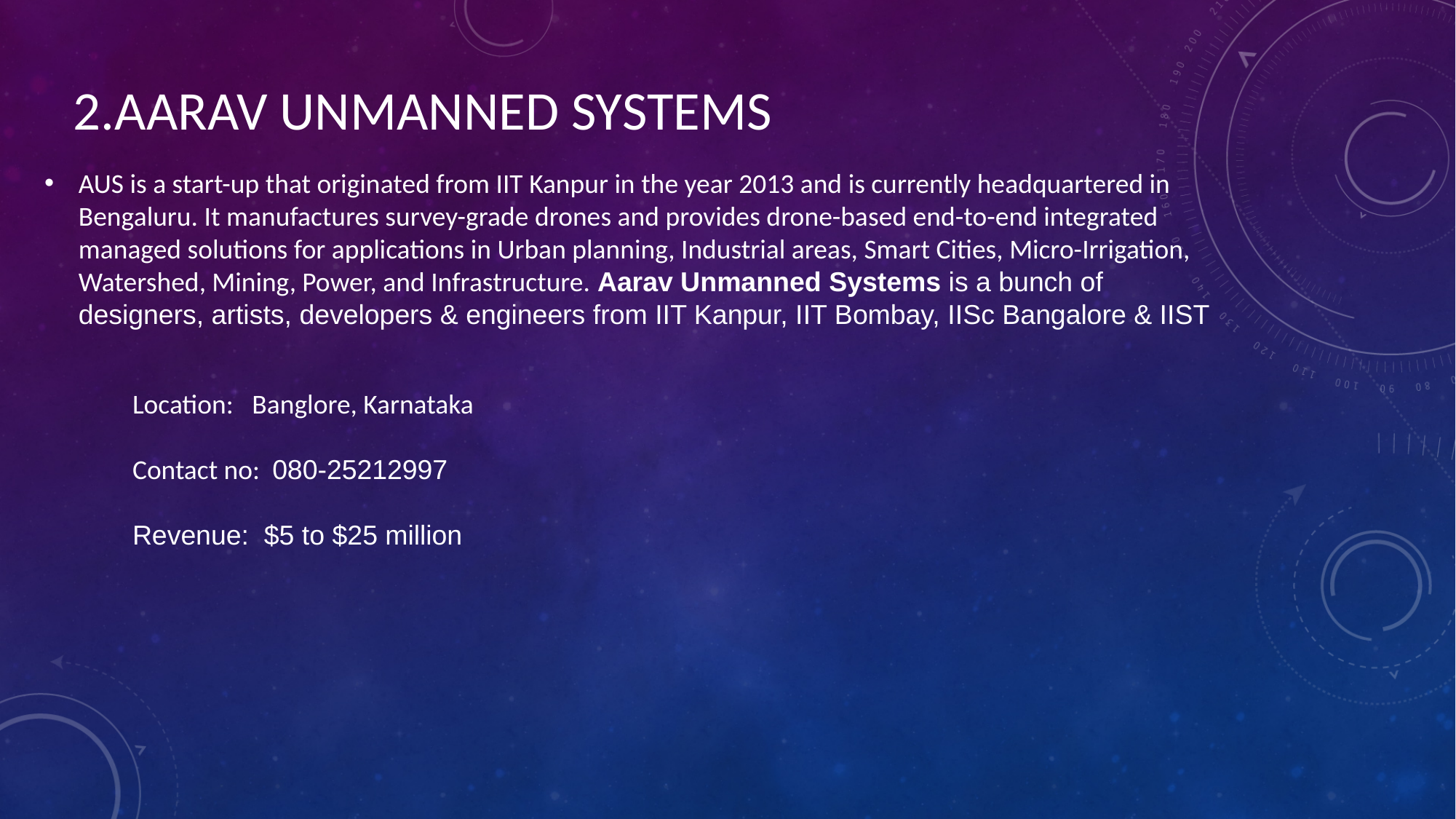

# 2.Aarav unmanned systems
AUS is a start-up that originated from IIT Kanpur in the year 2013 and is currently headquartered in Bengaluru. It manufactures survey-grade drones and provides drone-based end-to-end integrated managed solutions for applications in Urban planning, Industrial areas, Smart Cities, Micro-Irrigation, Watershed, Mining, Power, and Infrastructure. Aarav Unmanned Systems is a bunch of designers, artists, developers & engineers from IIT Kanpur, IIT Bombay, IISc Bangalore & IIST
Location:   Banglore, Karnataka

Contact no:  080-25212997

Revenue:  $5 to $25 million